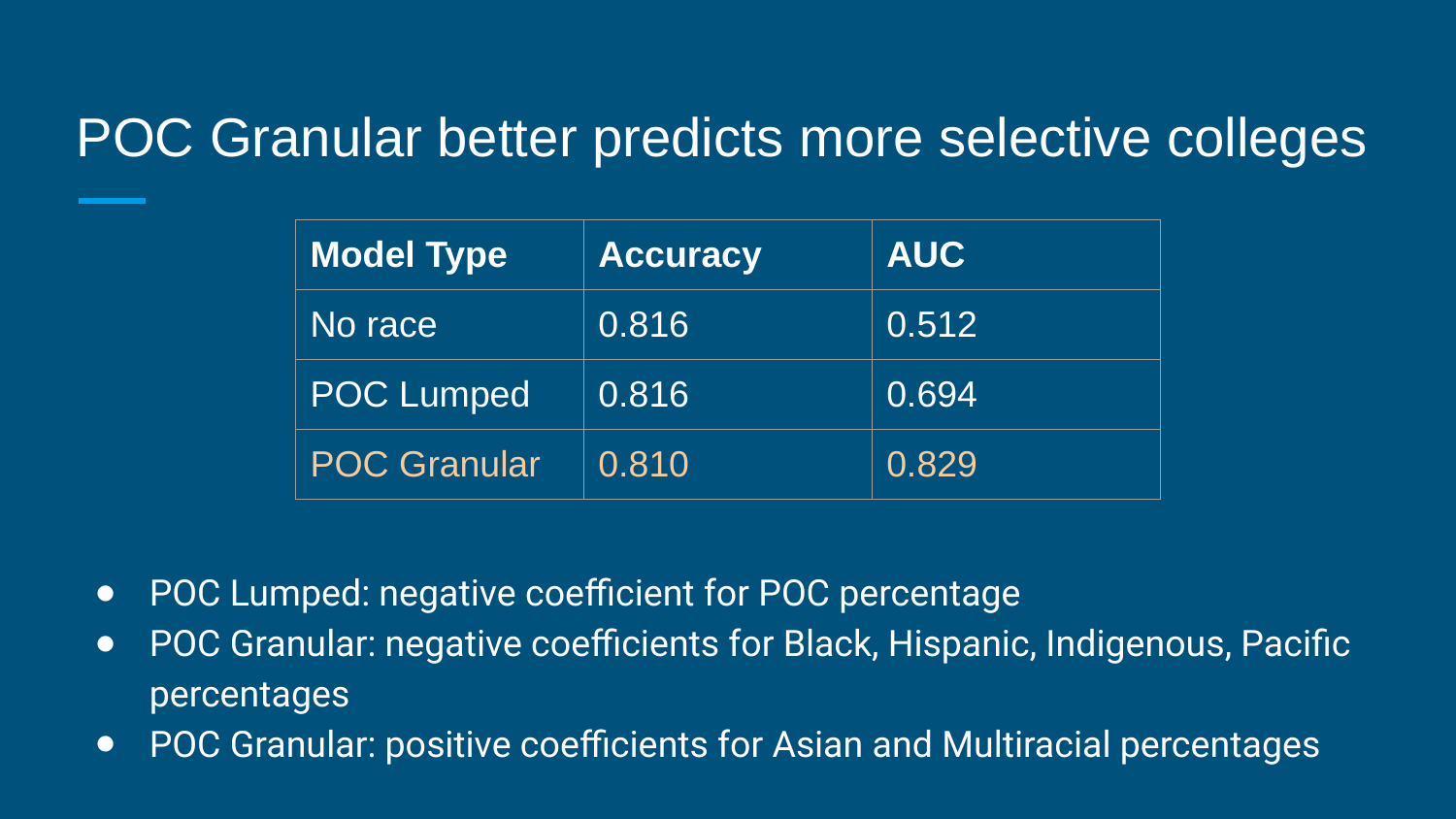

# POC Granular better predicts more selective colleges
| Model Type | Accuracy | AUC |
| --- | --- | --- |
| No race | 0.816 | 0.512 |
| POC Lumped | 0.816 | 0.694 |
| POC Granular | 0.810 | 0.829 |
POC Lumped: negative coefficient for POC percentage
POC Granular: negative coefficients for Black, Hispanic, Indigenous, Pacific percentages
POC Granular: positive coefficients for Asian and Multiracial percentages